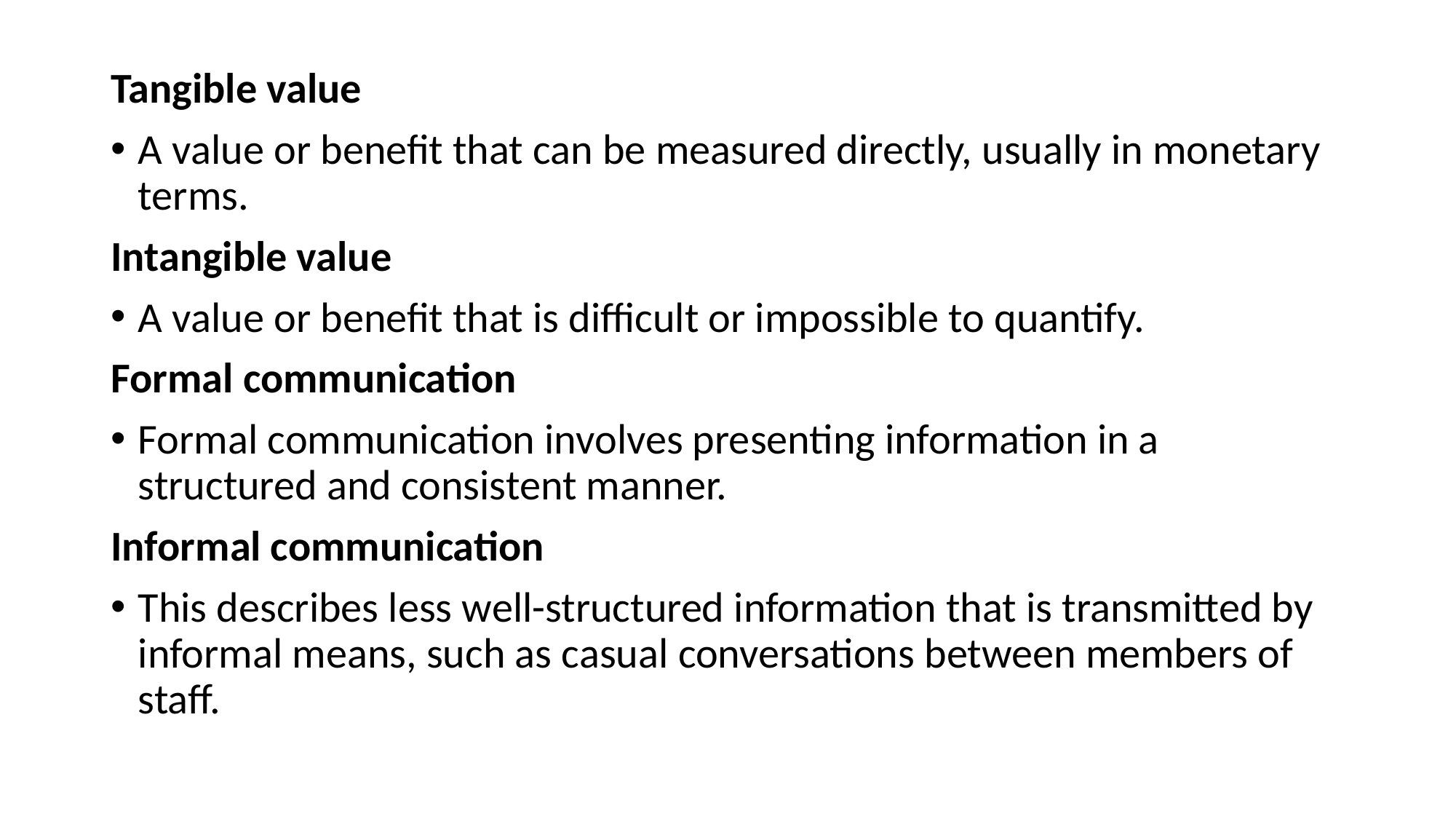

Tangible value
A value or benefit that can be measured directly, usually in monetary terms.
Intangible value
A value or benefit that is difficult or impossible to quantify.
Formal communication
Formal communication involves presenting information in a structured and consistent manner.
Informal communication
This describes less well-structured information that is transmitted by informal means, such as casual conversations between members of staff.